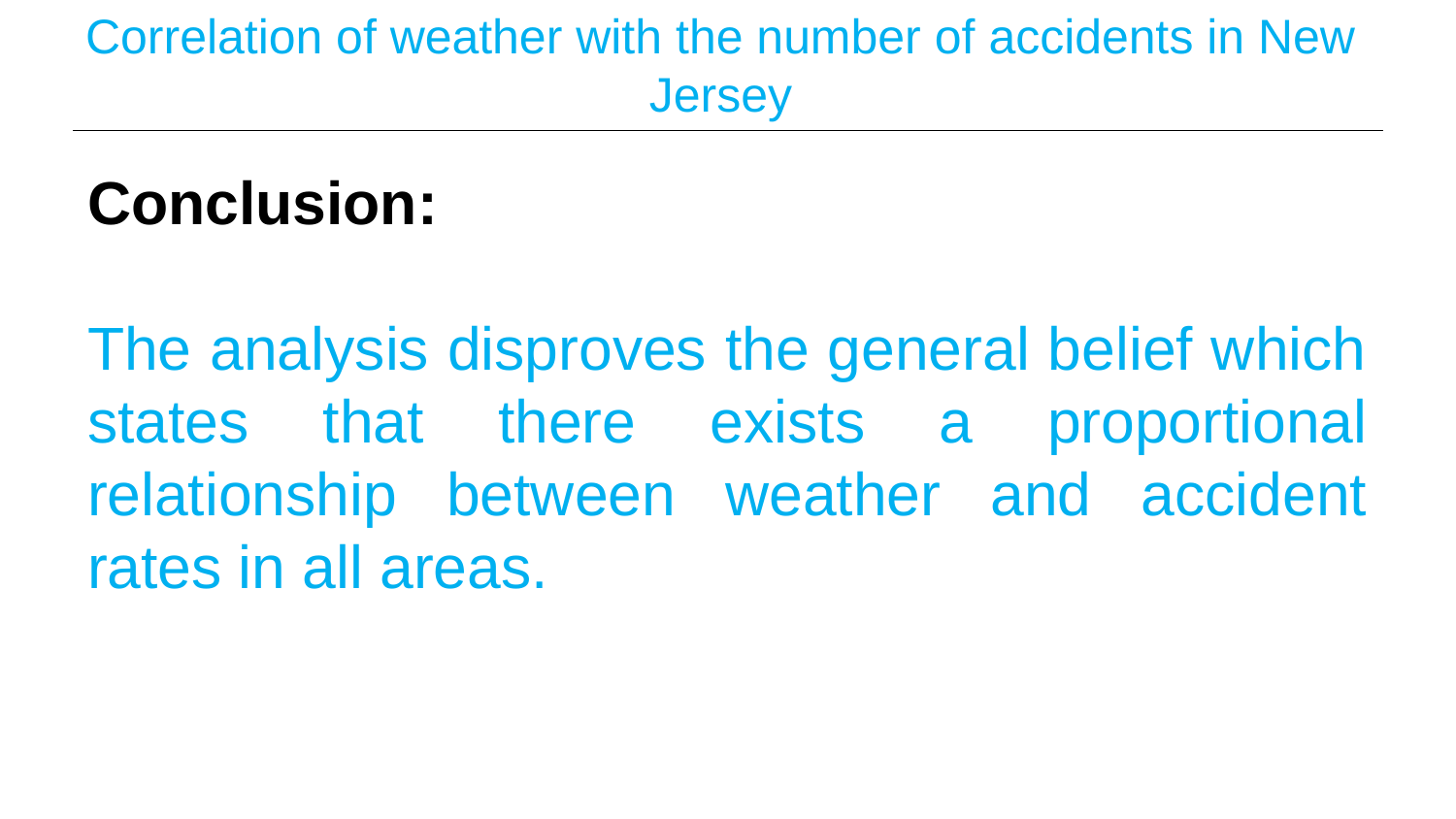

# Correlation of weather with the number of accidents in New Jersey

Conclusion:

The analysis disproves the general belief which states that there exists a proportional relationship between weather and accident rates in all areas.